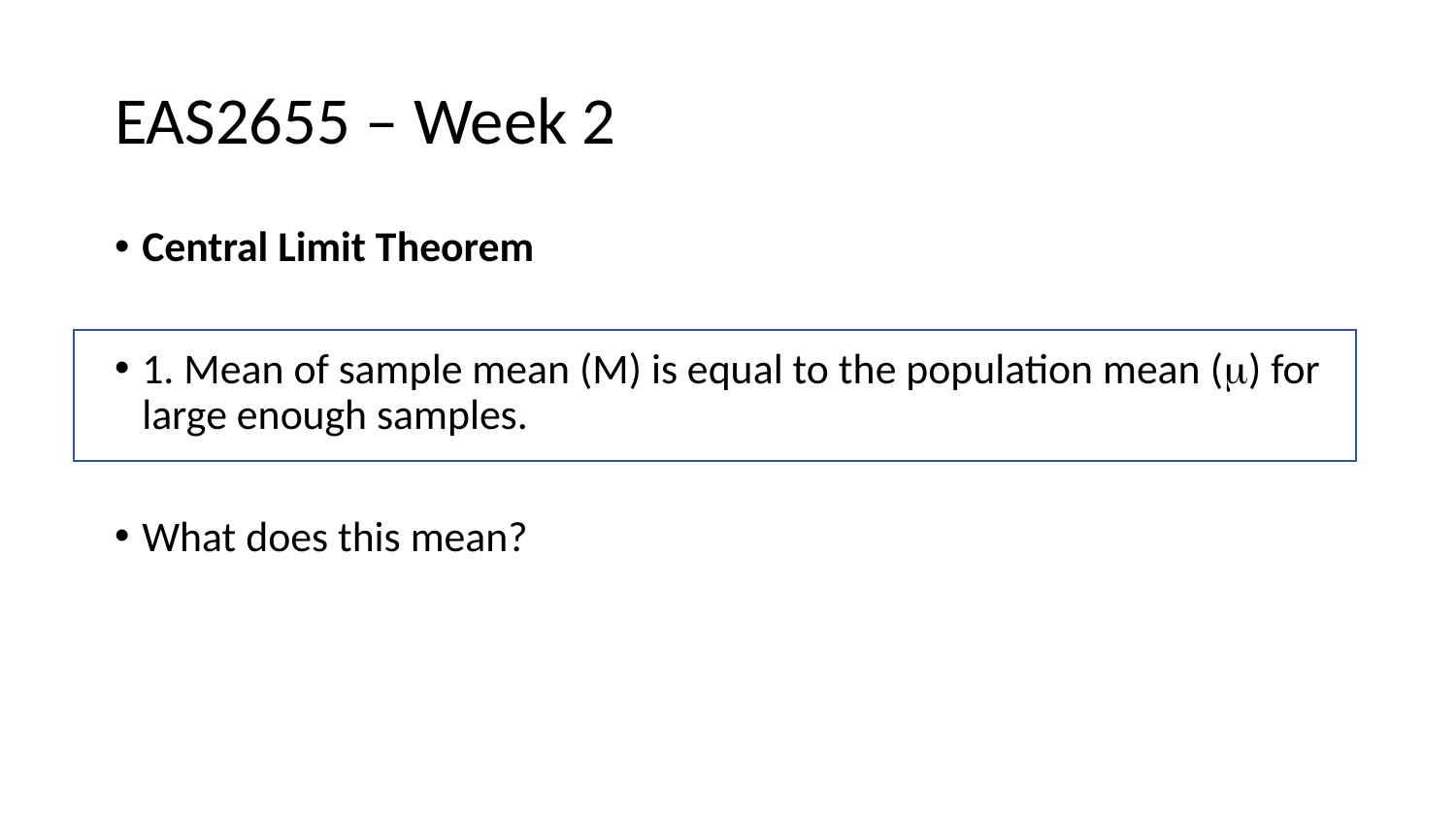

# EAS2655 – Week 2
Central Limit Theorem

1. Mean of sample mean (M) is equal to the population mean (μ) for large enough samples.

What does this mean?